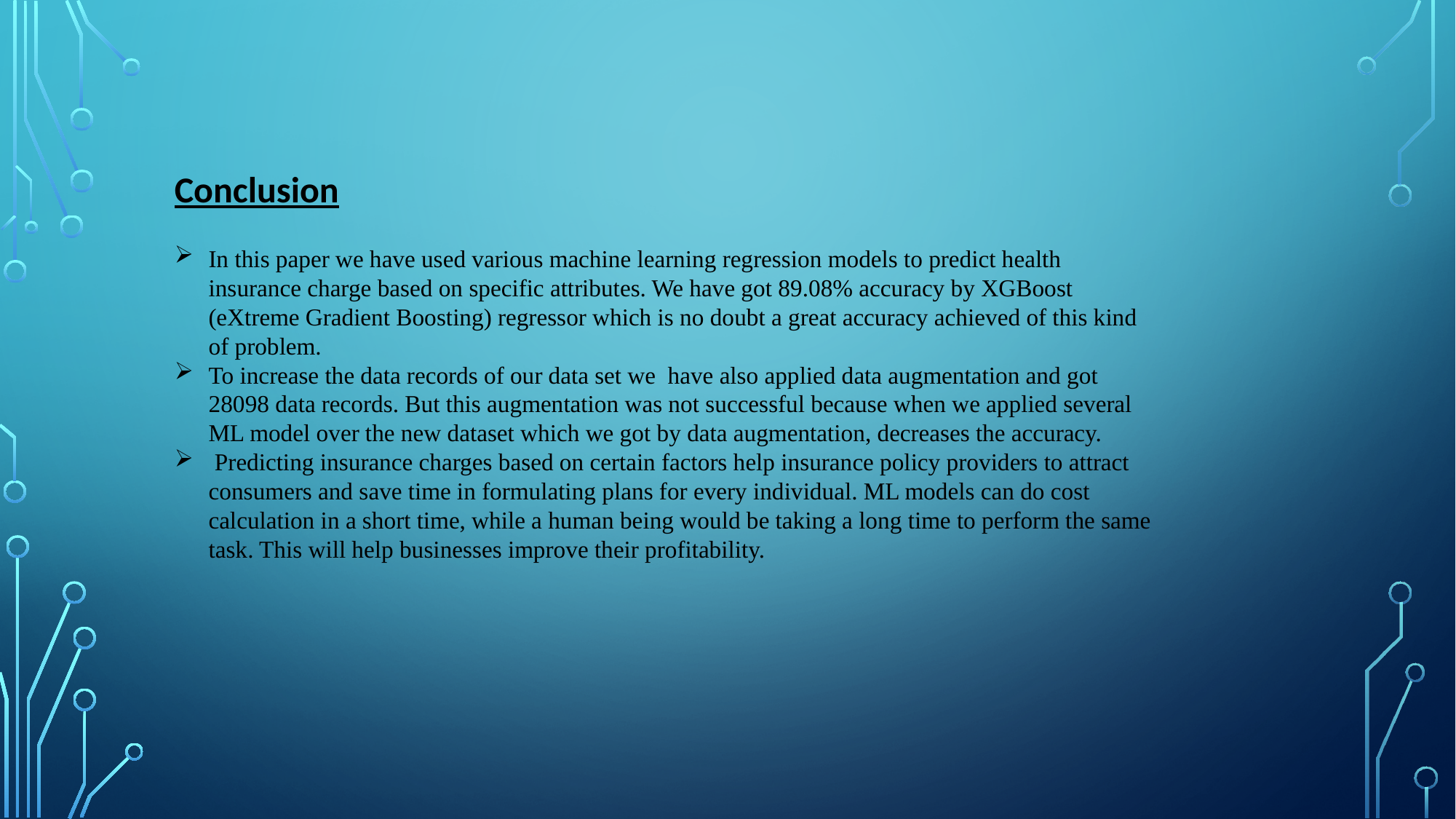

Conclusion

In this paper we have used various machine learning regression models to predict health insurance charge based on specific attributes. We have got 89.08% accuracy by XGBoost (eXtreme Gradient Boosting) regressor which is no doubt a great accuracy achieved of this kind of problem.
To increase the data records of our data set we  have also applied data augmentation and got 28098 data records. But this augmentation was not successful because when we applied several ML model over the new dataset which we got by data augmentation, decreases the accuracy.
 Predicting insurance charges based on certain factors help insurance policy providers to attract consumers and save time in formulating plans for every individual. ML models can do cost calculation in a short time, while a human being would be taking a long time to perform the same task. This will help businesses improve their profitability.